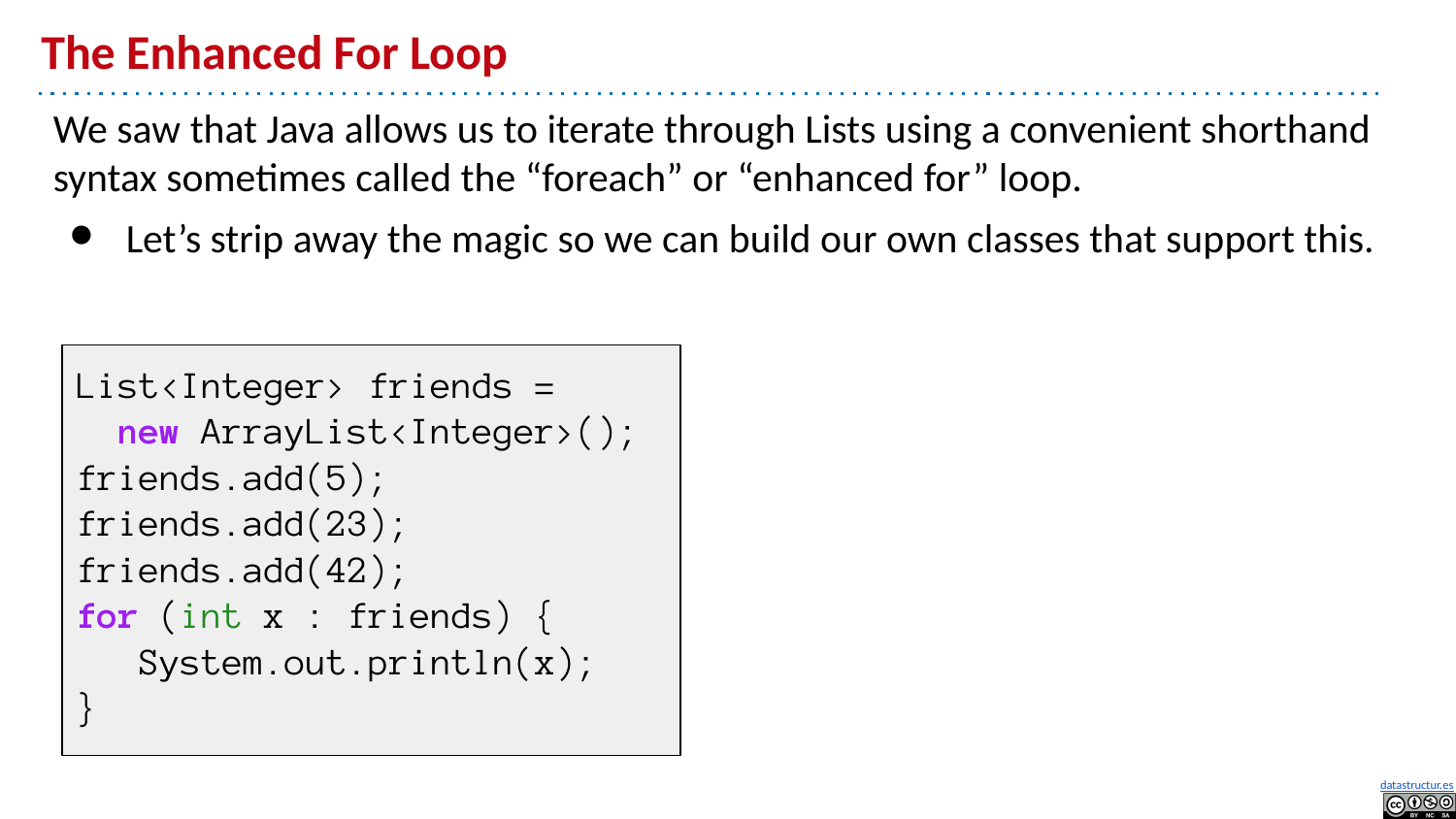

# The Enhanced For Loop
We saw that Java allows us to iterate through Lists using a convenient shorthand syntax sometimes called the “foreach” or “enhanced for” loop.
Let’s strip away the magic so we can build our own classes that support this.

List<Integer> friends =
  new ArrayList<Integer>();
friends.add(5);
friends.add(23);
friends.add(42);
for (int x : friends) {
   System.out.println(x);
}